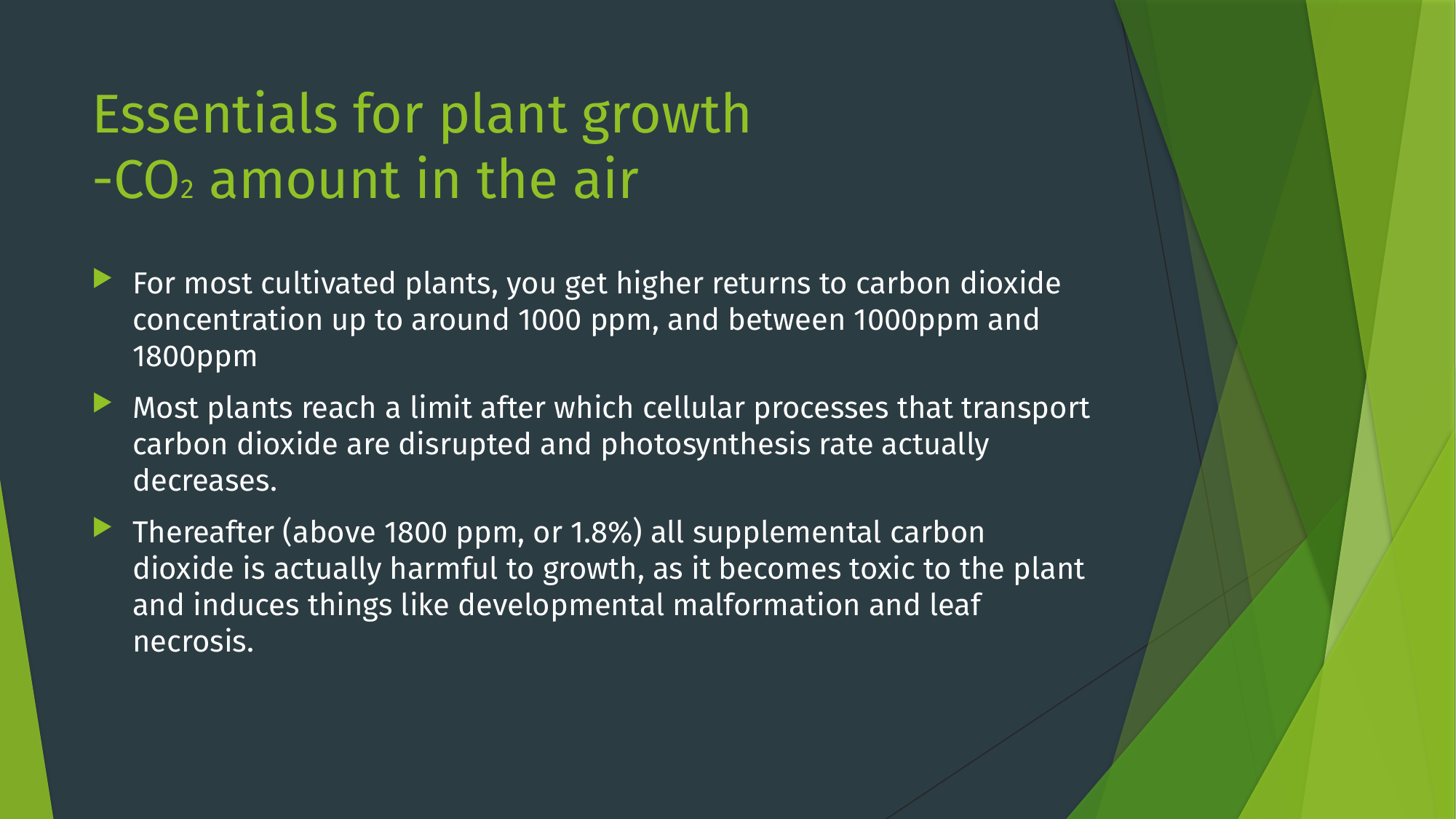

# Essentials for plant growth -CO2 amount in the air
For most cultivated plants, you get higher returns to carbon dioxide concentration up to around 1000 ppm, and between 1000ppm and 1800ppm
Most plants reach a limit after which cellular processes that transport carbon dioxide are disrupted and photosynthesis rate actually decreases.
Thereafter (above 1800 ppm, or 1.8%) all supplemental carbon dioxide is actually harmful to growth, as it becomes toxic to the plant and induces things like developmental malformation and leaf necrosis.